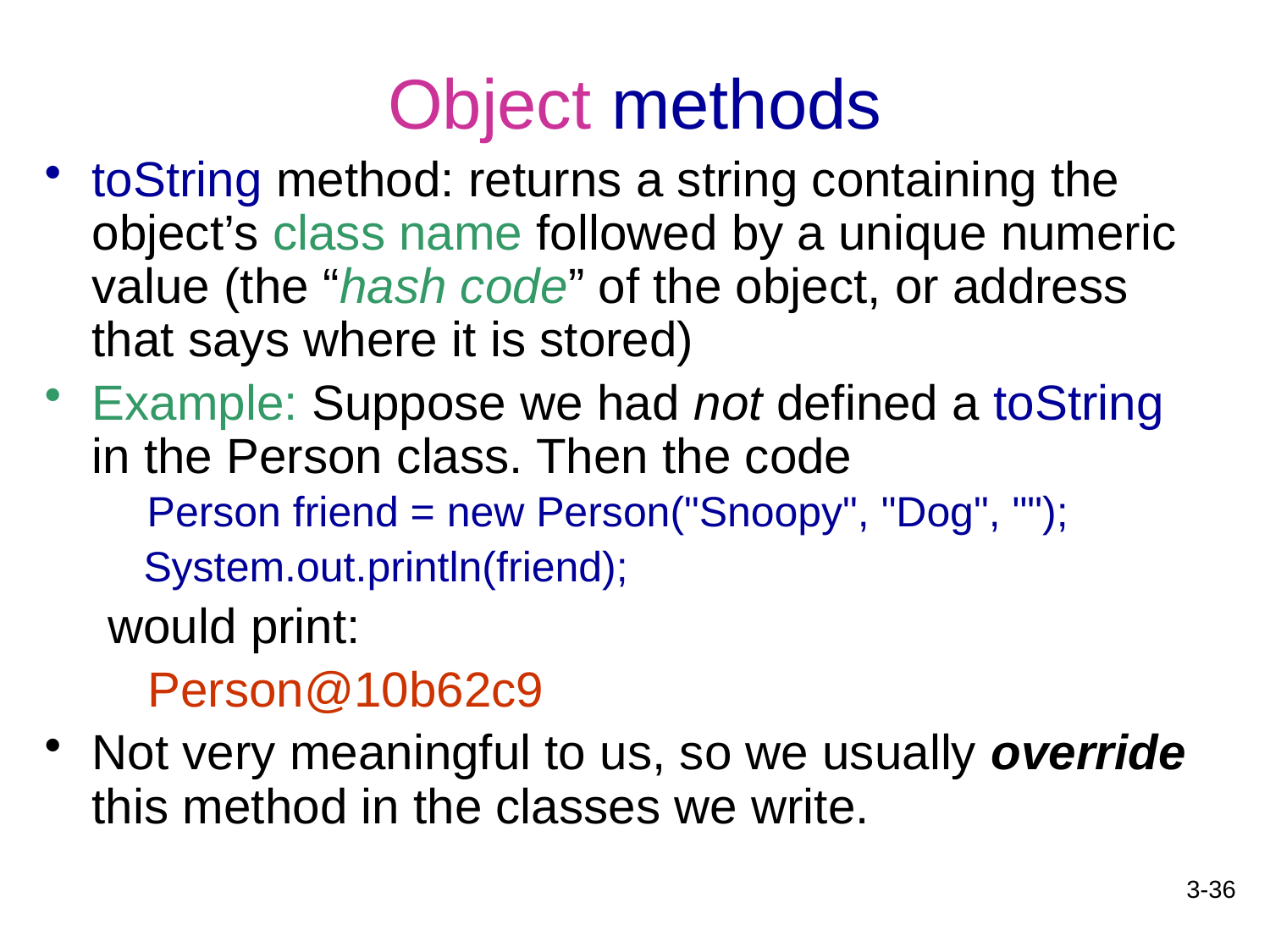

# Object methods
toString method: returns a string containing the object’s class name followed by a unique numeric value (the “hash code” of the object, or address that says where it is stored)
Example: Suppose we had not defined a toString in the Person class. Then the code
    Person friend = new Person("Snoopy", "Dog", "");
   System.out.println(friend);
would print:
	Person@10b62c9
Not very meaningful to us, so we usually override this method in the classes we write.
3-36